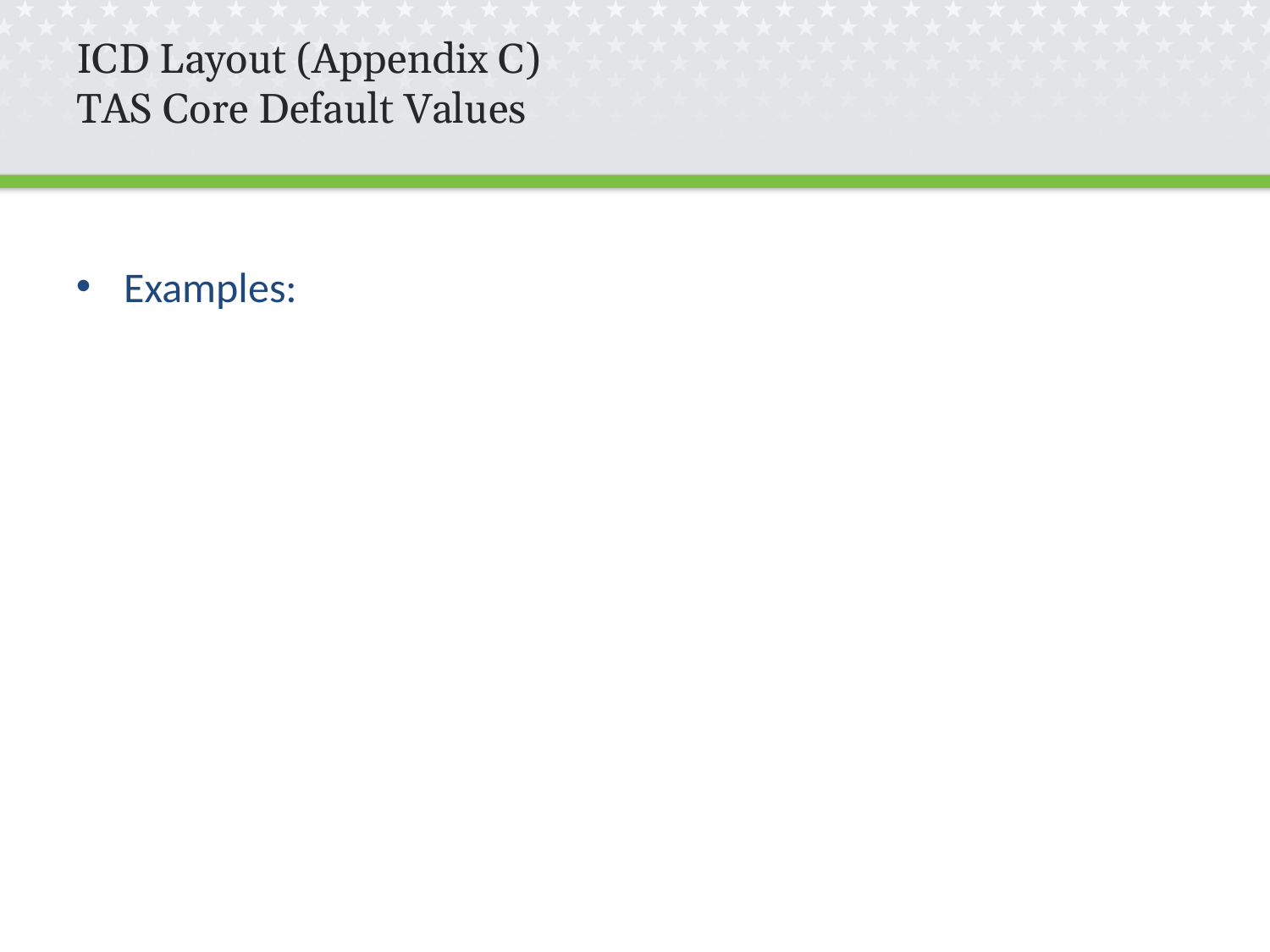

# ICD Layout (Appendix C) TAS Core Default Values
Examples: